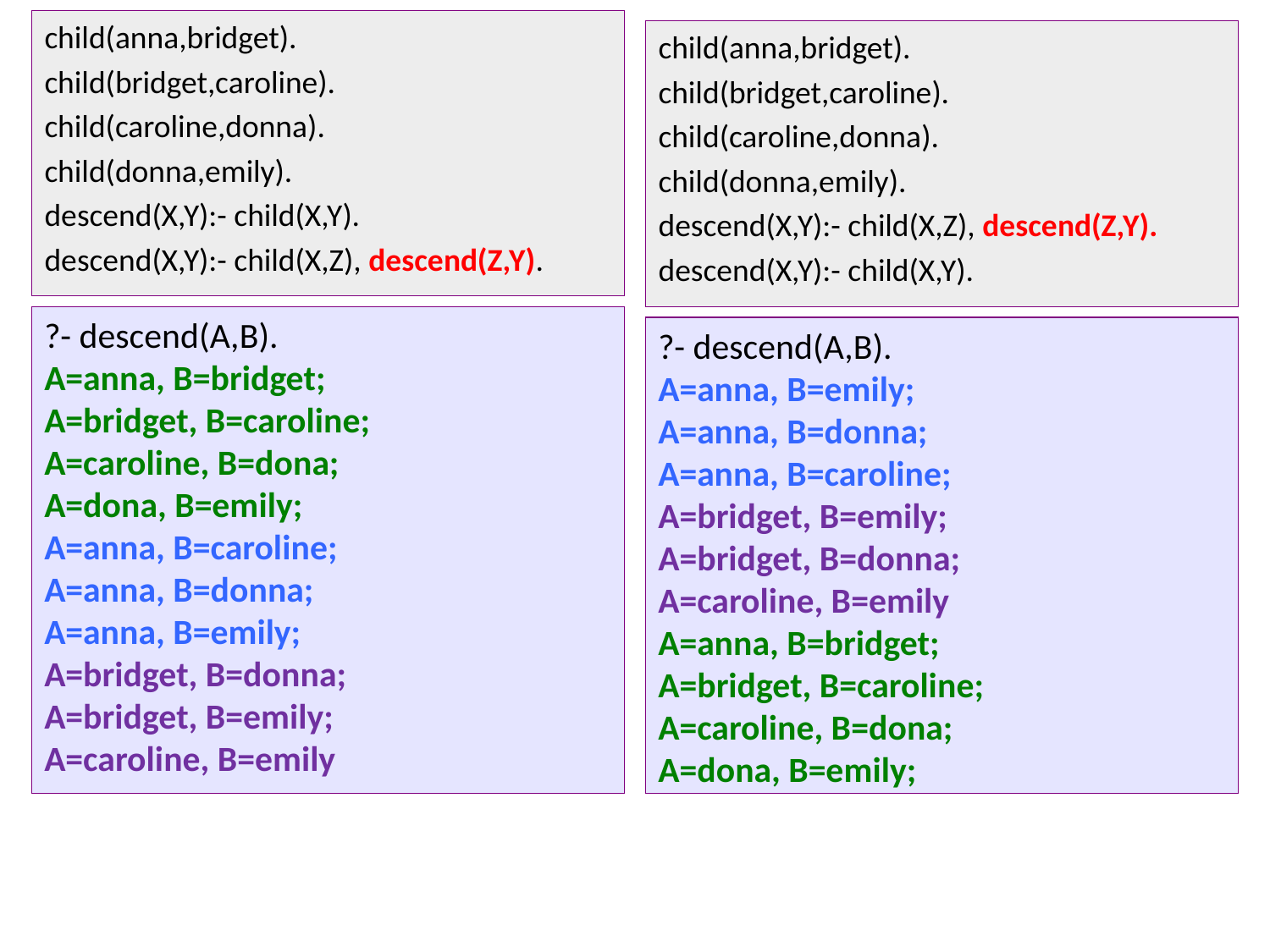

child(anna,bridget).
child(bridget,caroline).
child(caroline,donna).
child(donna,emily).
descend(X,Y):- child(X,Y).
descend(X,Y):- child(X,Z), descend(Z,Y).
child(anna,bridget).
child(bridget,caroline).
child(caroline,donna).
child(donna,emily).
descend(X,Y):- child(X,Z), descend(Z,Y).
descend(X,Y):- child(X,Y).

?- descend(A,B).
A=anna, B=bridget;
A=bridget, B=caroline;
A=caroline, B=dona;
A=dona, B=emily;
A=anna, B=caroline;
A=anna, B=donna;
A=anna, B=emily;
A=bridget, B=donna;
A=bridget, B=emily;
A=caroline, B=emily
?- descend(A,B).
A=anna, B=emily;
A=anna, B=donna;
A=anna, B=caroline;
A=bridget, B=emily;
A=bridget, B=donna;
A=caroline, B=emily
A=anna, B=bridget;
A=bridget, B=caroline;
A=caroline, B=dona;
A=dona, B=emily;